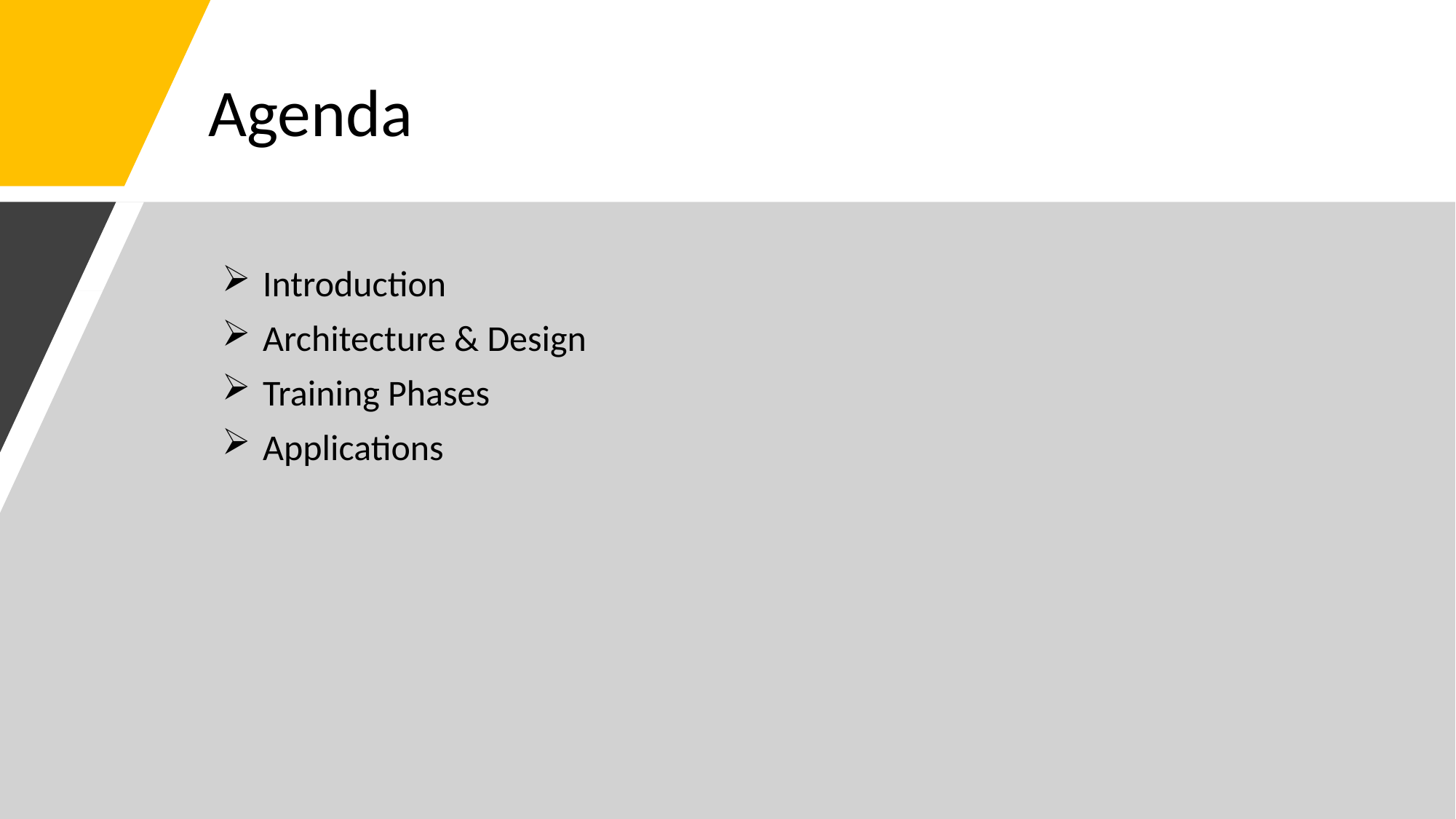

# Agenda

Introduction
Architecture & Design
Training Phases
Applications